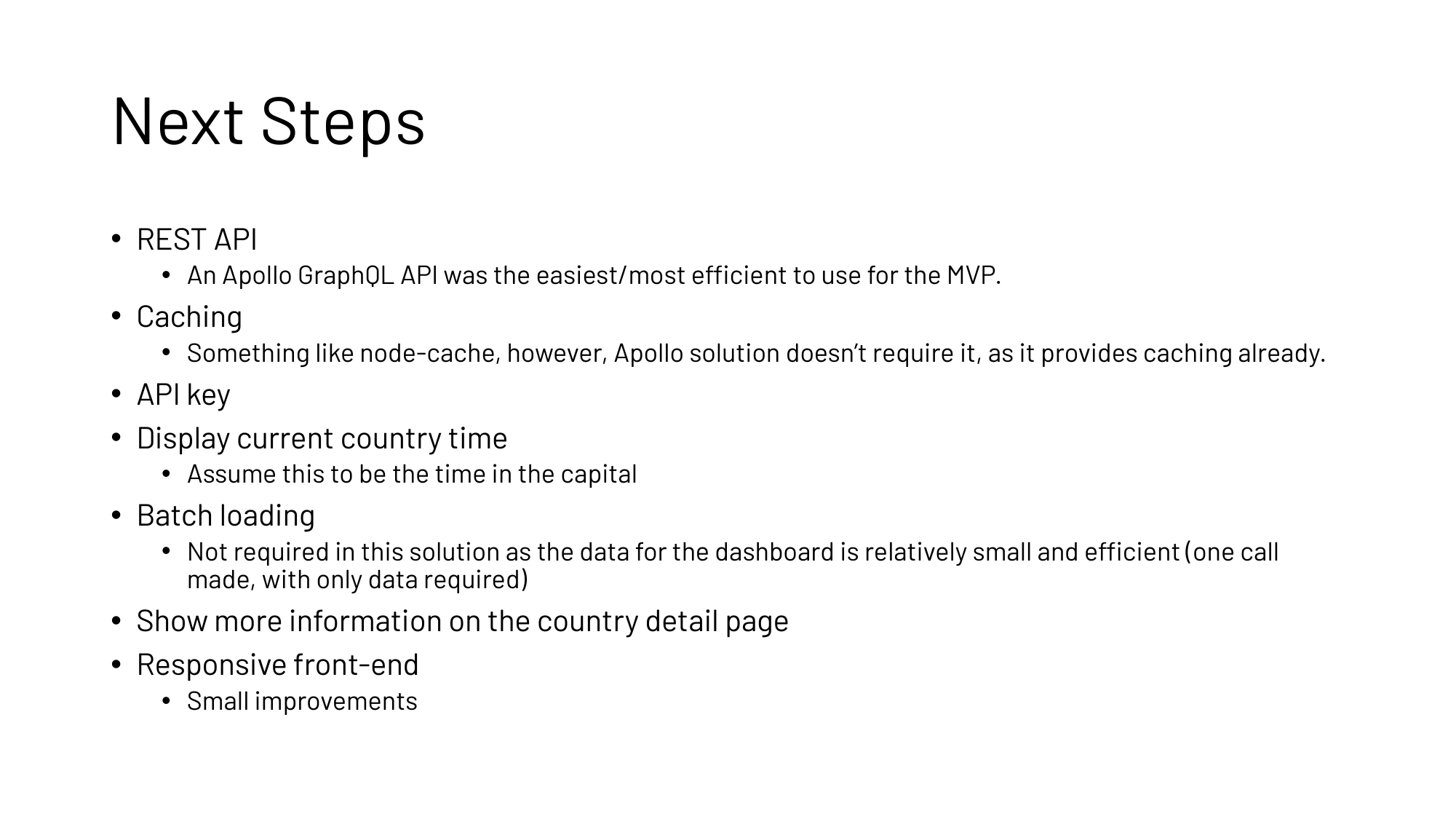

# Next Steps
REST API
An Apollo GraphQL API was the easiest/most efficient to use for the MVP.
Caching
Something like node-cache, however, Apollo solution doesn’t require it, as it provides caching already.
API key
Display current country time
Assume this to be the time in the capital
Batch loading
Not required in this solution as the data for the dashboard is relatively small and efficient (one call made, with only data required)
Show more information on the country detail page
Responsive front-end
Small improvements